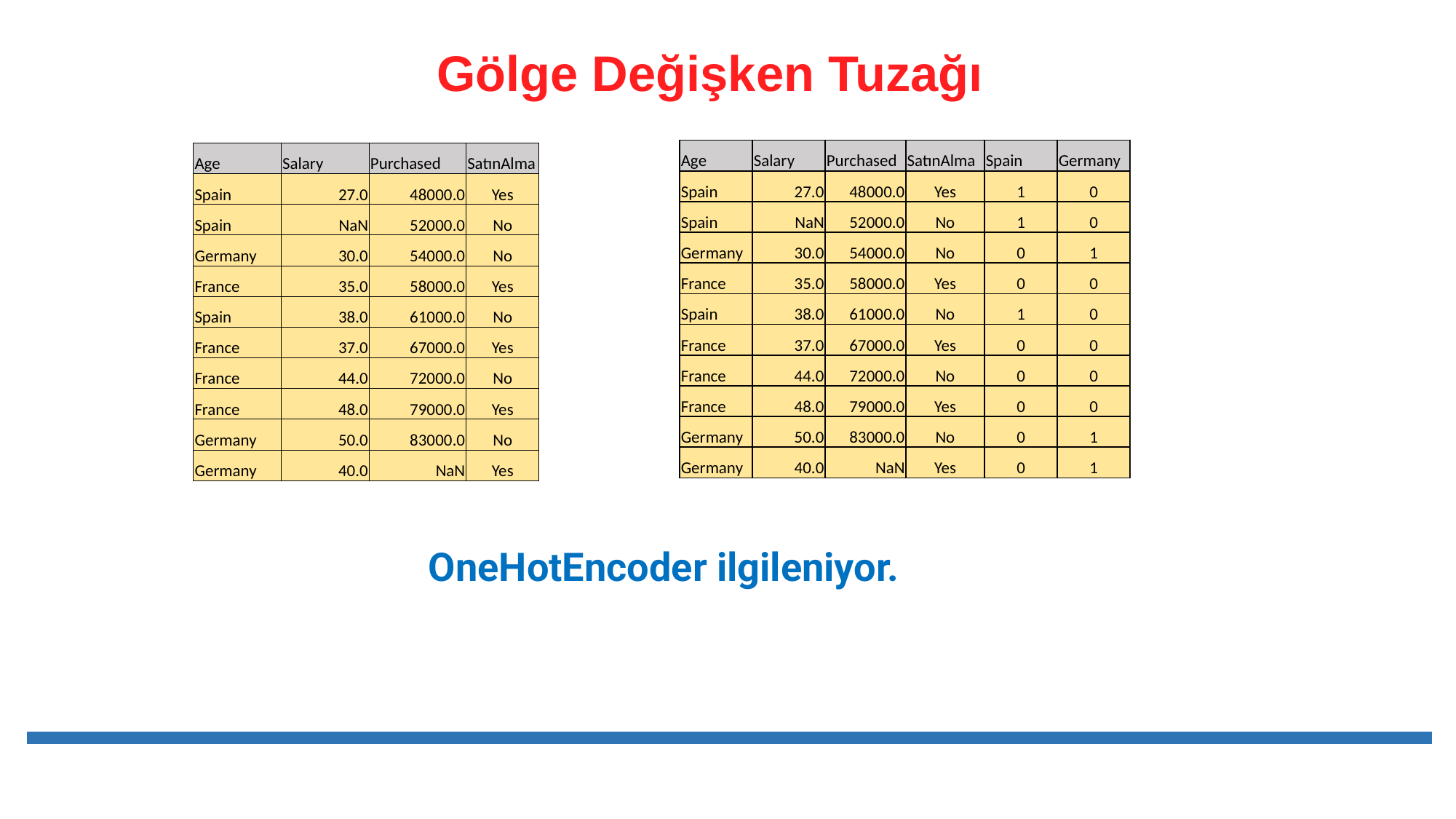

# Gölge Değişken Tuzağı

| Age | Salary | Purchased | SatınAlma | Spain | Germany | France |
| --- | --- | --- | --- | --- | --- | --- |
| Spain | 27.0 | 48000.0 | Yes | 1 | 0 | 0 |
| Spain | NaN | 52000.0 | No | 1 | 0 | 0 |
| Germany | 30.0 | 54000.0 | No | 0 | 1 | 0 |
| France | 35.0 | 58000.0 | Yes | 0 | 0 | 1 |
| Spain | 38.0 | 61000.0 | No | 1 | 0 | 0 |
| France | 37.0 | 67000.0 | Yes | 0 | 0 | 1 |
| France | 44.0 | 72000.0 | No | 0 | 0 | 1 |
| France | 48.0 | 79000.0 | Yes | 0 | 0 | 1 |
| Germany | 50.0 | 83000.0 | No | 0 | 1 | 0 |
| Germany | 40.0 | NaN | Yes | 0 | 1 | 0 |
| Age | Salary | Purchased | SatınAlma |
| --- | --- | --- | --- |
| Spain | 27.0 | 48000.0 | Yes |
| Spain | NaN | 52000.0 | No |
| Germany | 30.0 | 54000.0 | No |
| France | 35.0 | 58000.0 | Yes |
| Spain | 38.0 | 61000.0 | No |
| France | 37.0 | 67000.0 | Yes |
| France | 44.0 | 72000.0 | No |
| France | 48.0 | 79000.0 | Yes |
| Germany | 50.0 | 83000.0 | No |
| Germany | 40.0 | NaN | Yes |
OneHotEncoder ilgileniyor.